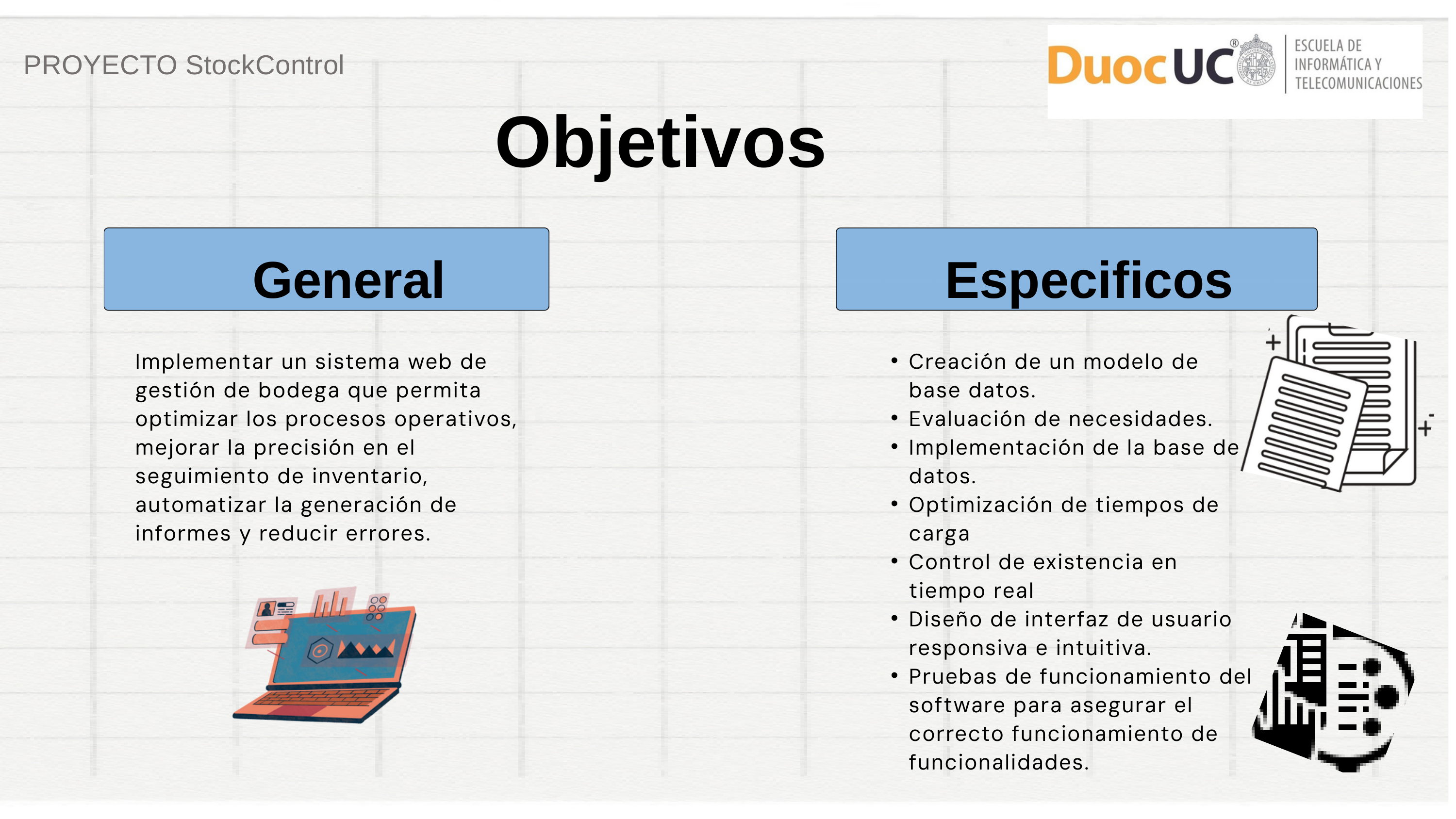

PROYECTO StockControl
Objetivos

General
Especificos

Implementar un sistema web de gestión de bodega que permita optimizar los procesos operativos, mejorar la precisión en el seguimiento de inventario, automatizar la generación de informes y reducir errores.
Creación de un modelo de base datos.
Evaluación de necesidades.
Implementación de la base de datos.
Optimización de tiempos de carga
Control de existencia en tiempo real
Diseño de interfaz de usuario responsiva e intuitiva.
Pruebas de funcionamiento del software para asegurar el correcto funcionamiento de funcionalidades.